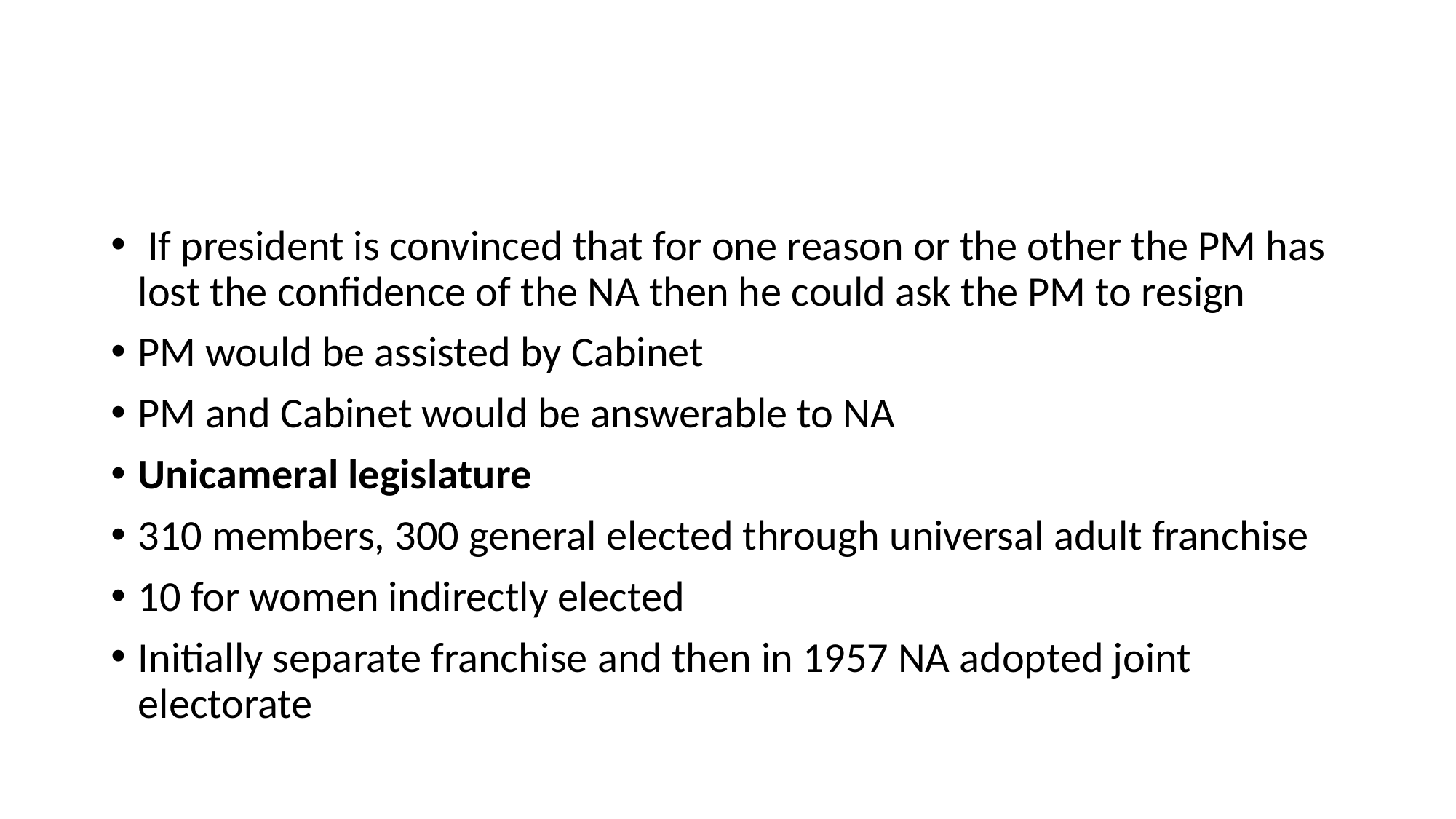

#
 If president is convinced that for one reason or the other the PM has lost the confidence of the NA then he could ask the PM to resign
PM would be assisted by Cabinet
PM and Cabinet would be answerable to NA
Unicameral legislature
310 members, 300 general elected through universal adult franchise
10 for women indirectly elected
Initially separate franchise and then in 1957 NA adopted joint electorate